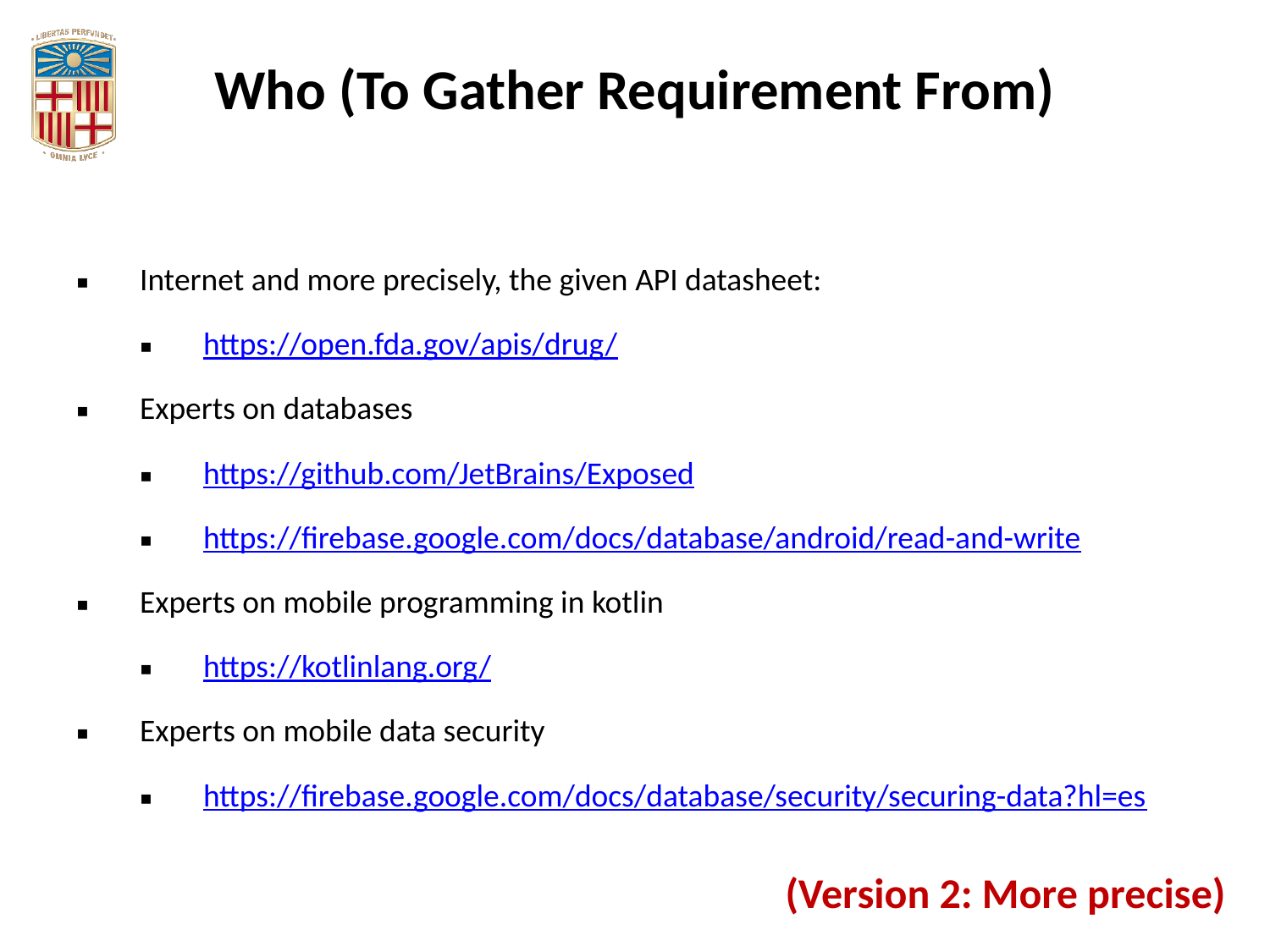

Who (To Gather Requirement From)
Internet and more precisely, the given API datasheet:
https://open.fda.gov/apis/drug/
Experts on databases
https://github.com/JetBrains/Exposed
https://firebase.google.com/docs/database/android/read-and-write
Experts on mobile programming in kotlin
https://kotlinlang.org/
Experts on mobile data security
https://firebase.google.com/docs/database/security/securing-data?hl=es

(Version 2: More precise)